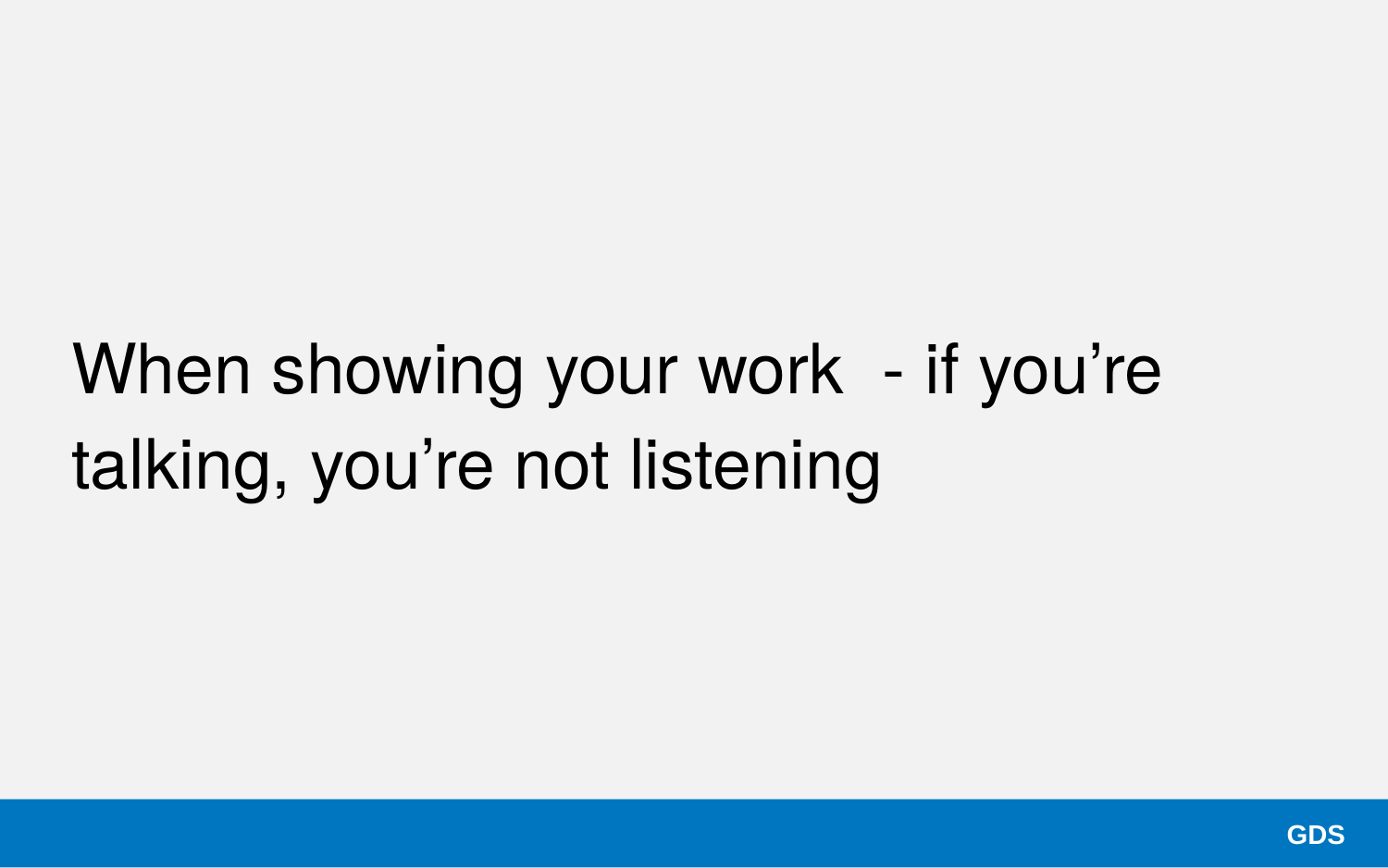

When showing your work  - if you’re talking, you’re not listening

GDS